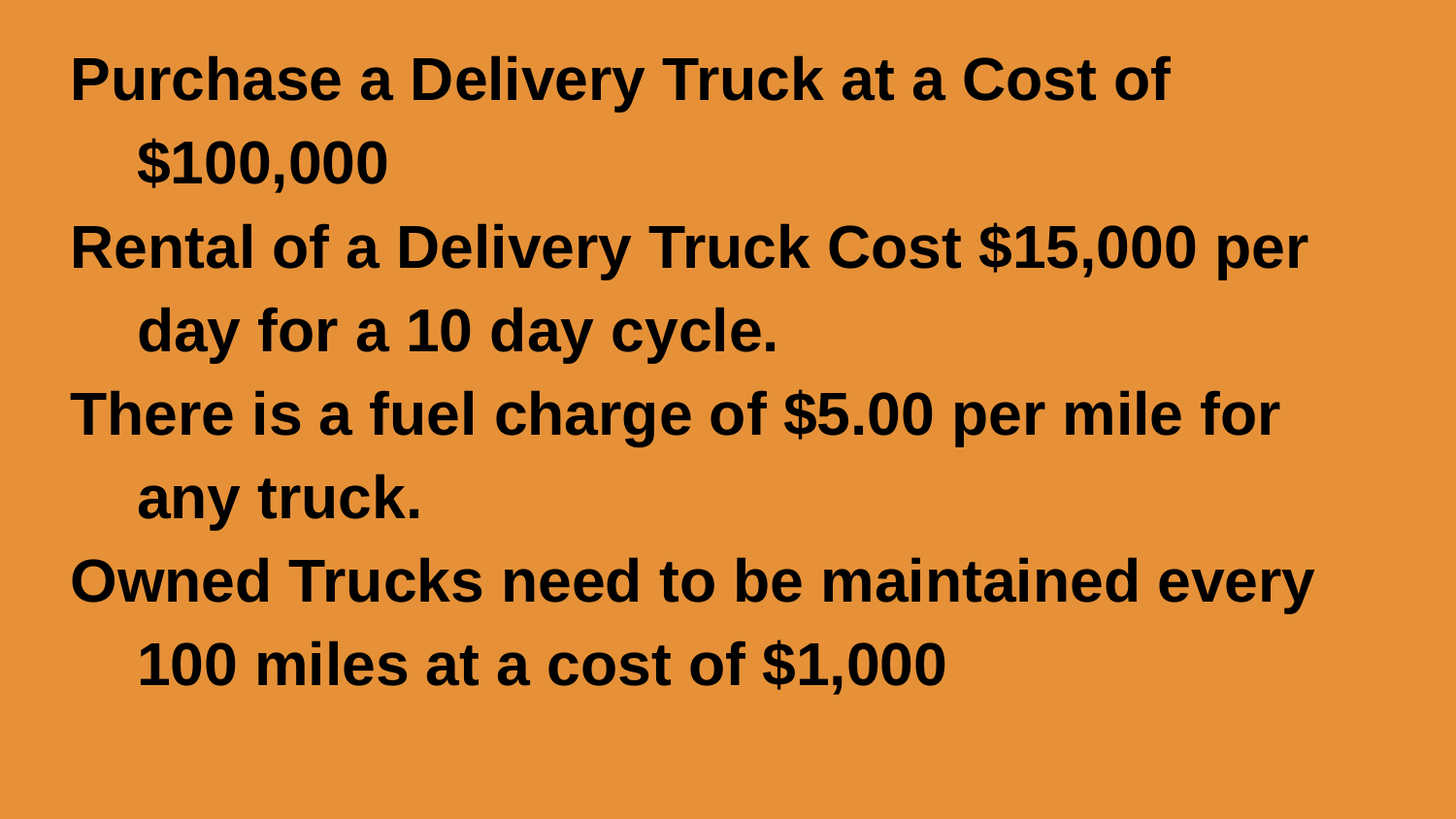

Purchase a Delivery Truck at a Cost of  $100,000
Rental of a Delivery Truck Cost $15,000 per day for a 10 day cycle.
There is a fuel charge of $5.00 per mile for any truck.
Owned Trucks need to be maintained every 100 miles at a cost of $1,000